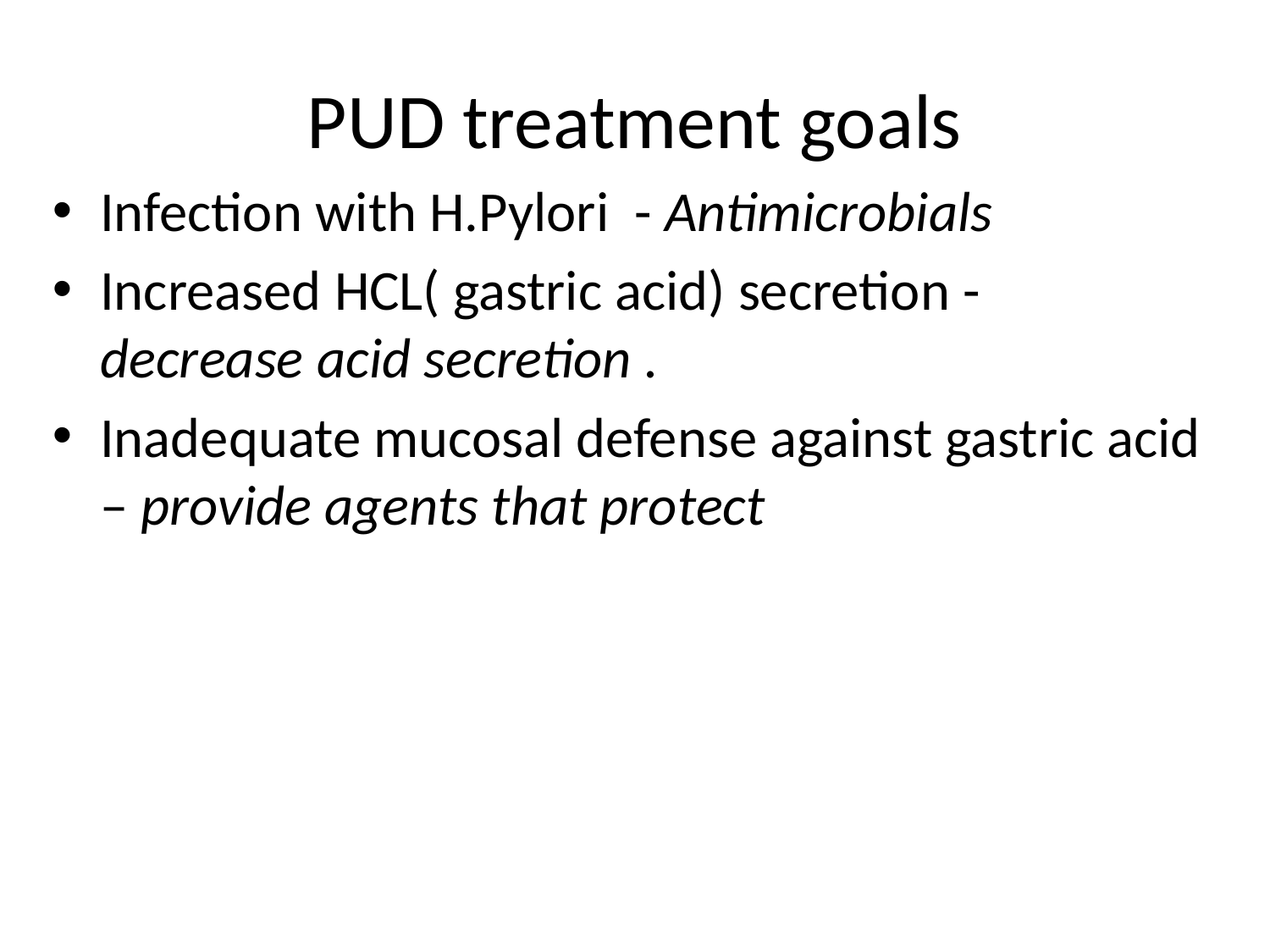

# PUD treatment goals
Infection with H.Pylori  - Antimicrobials
Increased HCL( gastric acid) secretion -  decrease acid secretion .
Inadequate mucosal defense against gastric acid – provide agents that protect